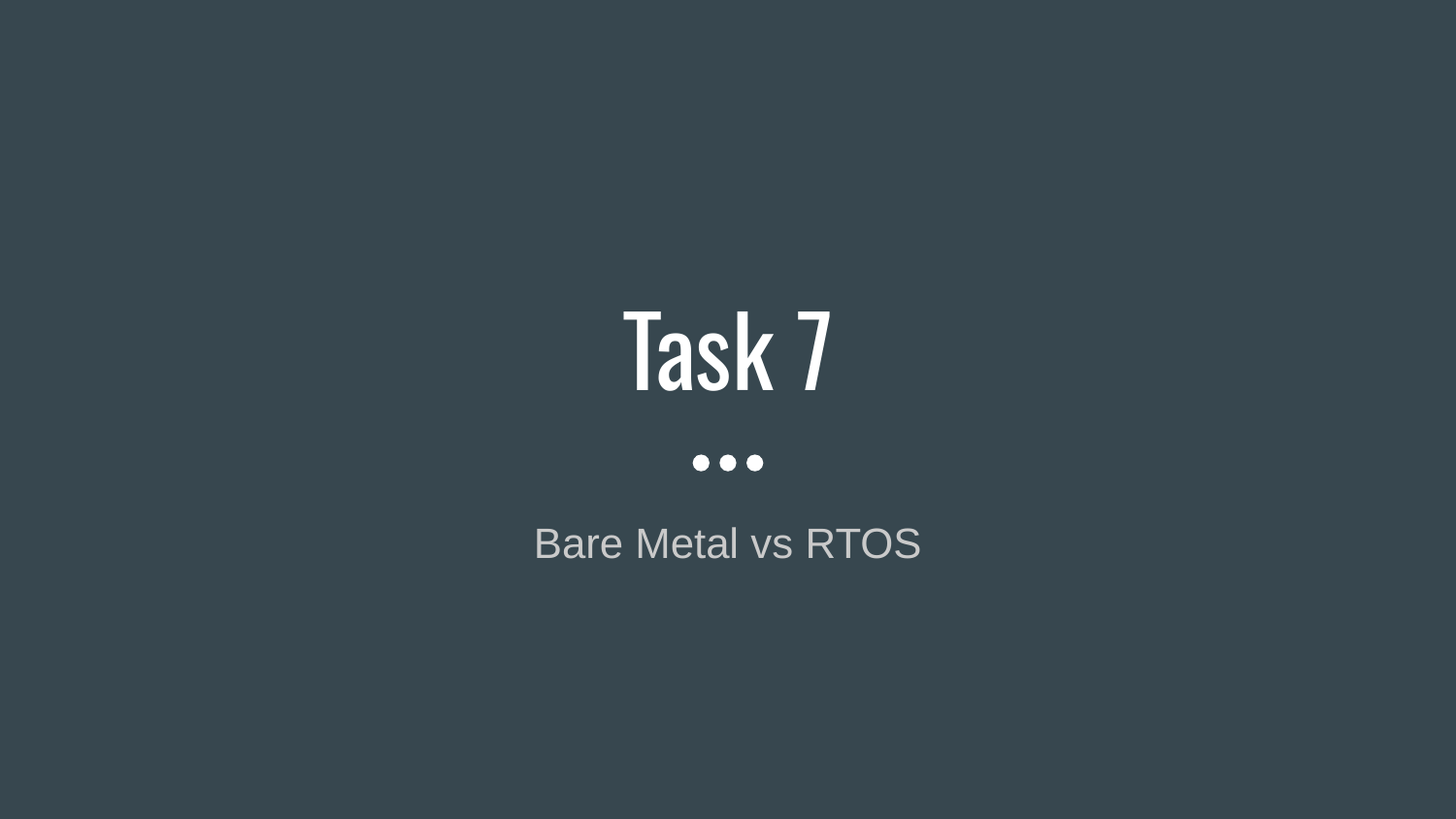

# Task 7
Bare Metal vs RTOS